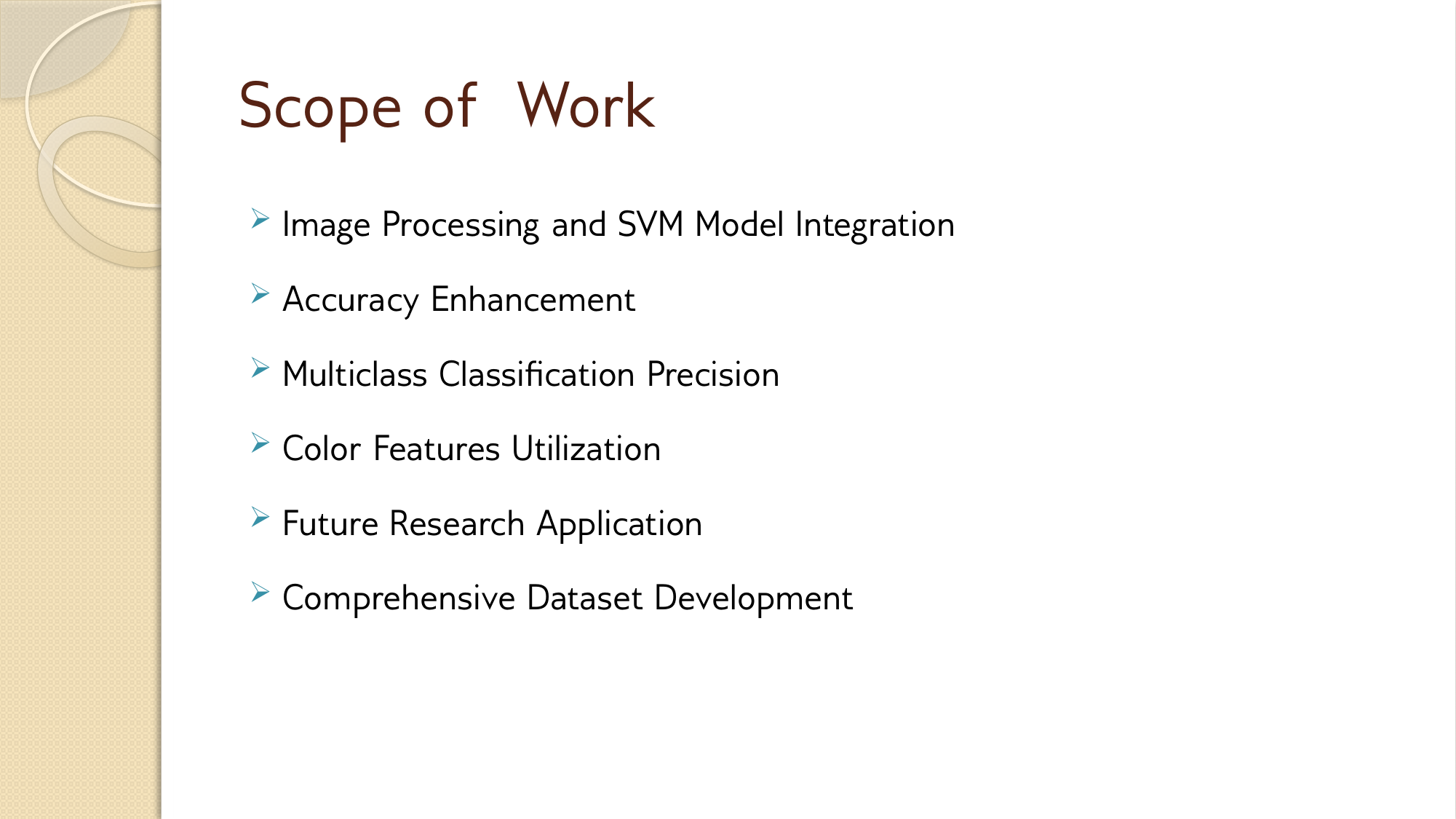

# Scope of  Work
Image Processing and SVM Model Integration
Accuracy Enhancement
Multiclass Classification Precision
Color Features Utilization
Future Research Application
Comprehensive Dataset Development